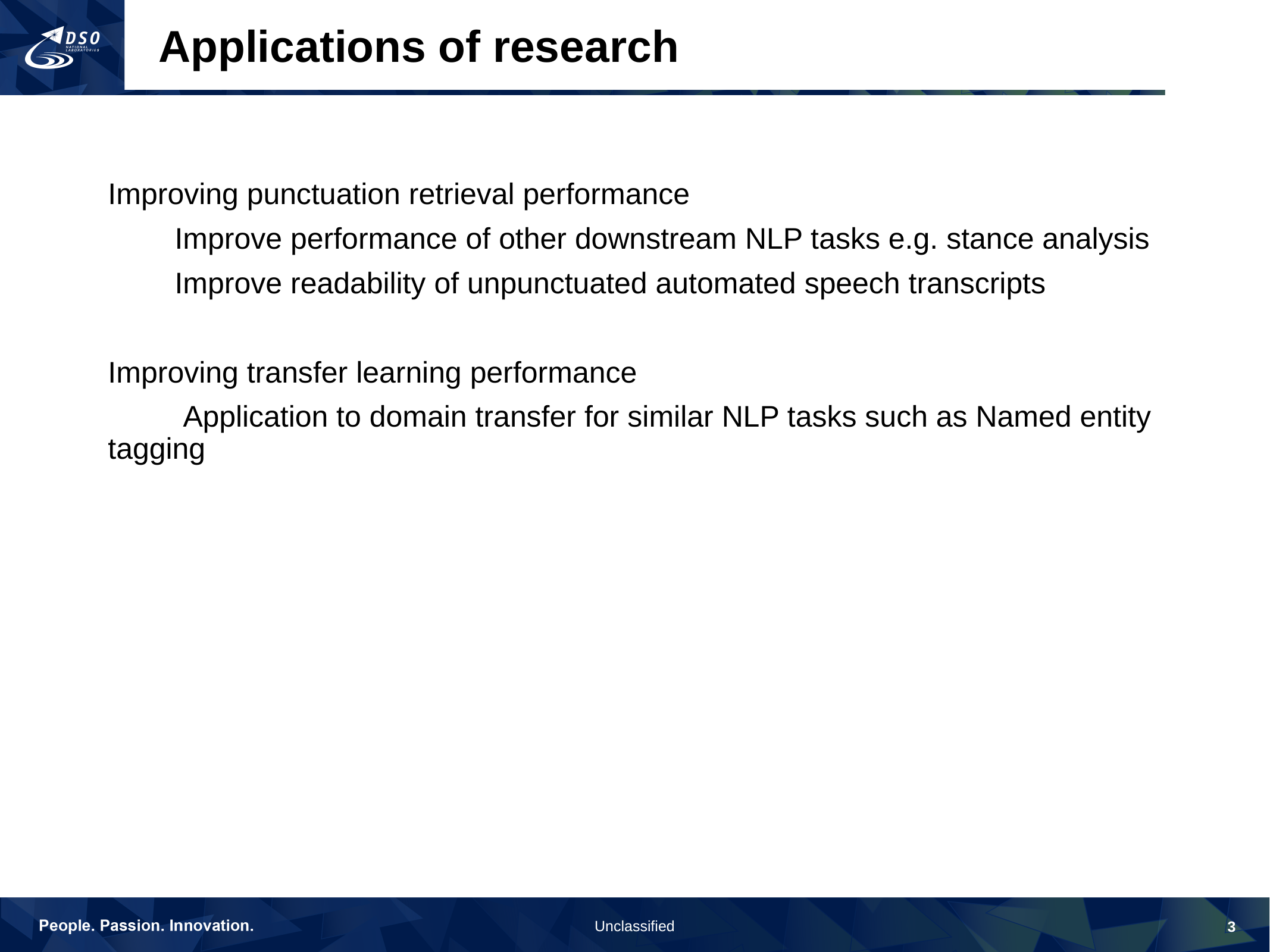

# Applications of research
Improving punctuation retrieval performance
        Improve performance of other downstream NLP tasks e.g. stance analysis
        Improve readability of unpunctuated automated speech transcripts

Improving transfer learning performance
         Application to domain transfer for similar NLP tasks such as Named entity tagging
3